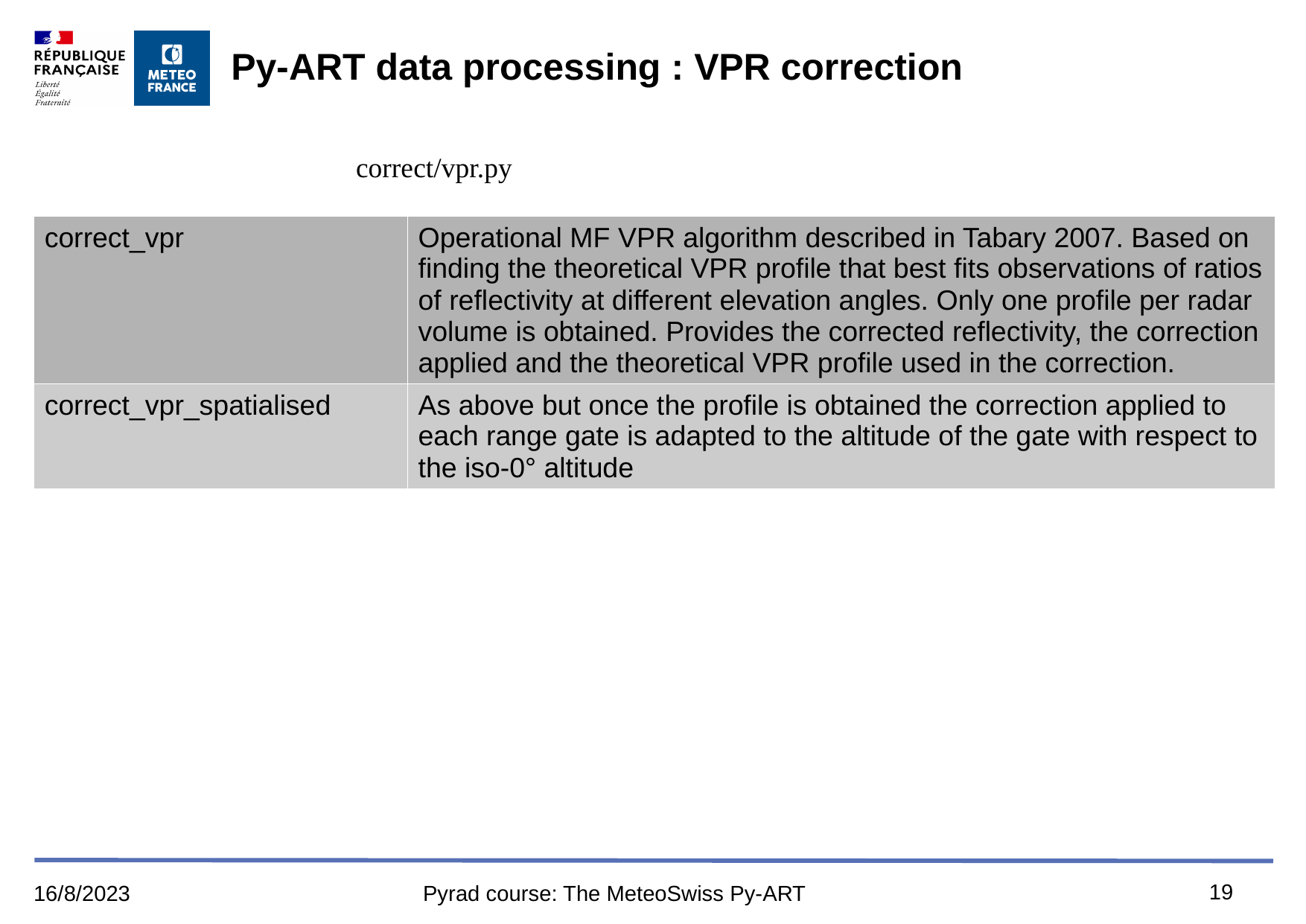

# Py-ART data processing : VPR correction
correct/vpr.py
| correct\_vpr | Operational MF VPR algorithm described in Tabary 2007. Based on finding the theoretical VPR profile that best fits observations of ratios of reflectivity at different elevation angles. Only one profile per radar volume is obtained. Provides the corrected reflectivity, the correction applied and the theoretical VPR profile used in the correction. |
| --- | --- |
| correct\_vpr\_spatialised | As above but once the profile is obtained the correction applied to each range gate is adapted to the altitude of the gate with respect to the iso-0° altitude |
19
16/8/2023
Pyrad course: The MeteoSwiss Py-ART